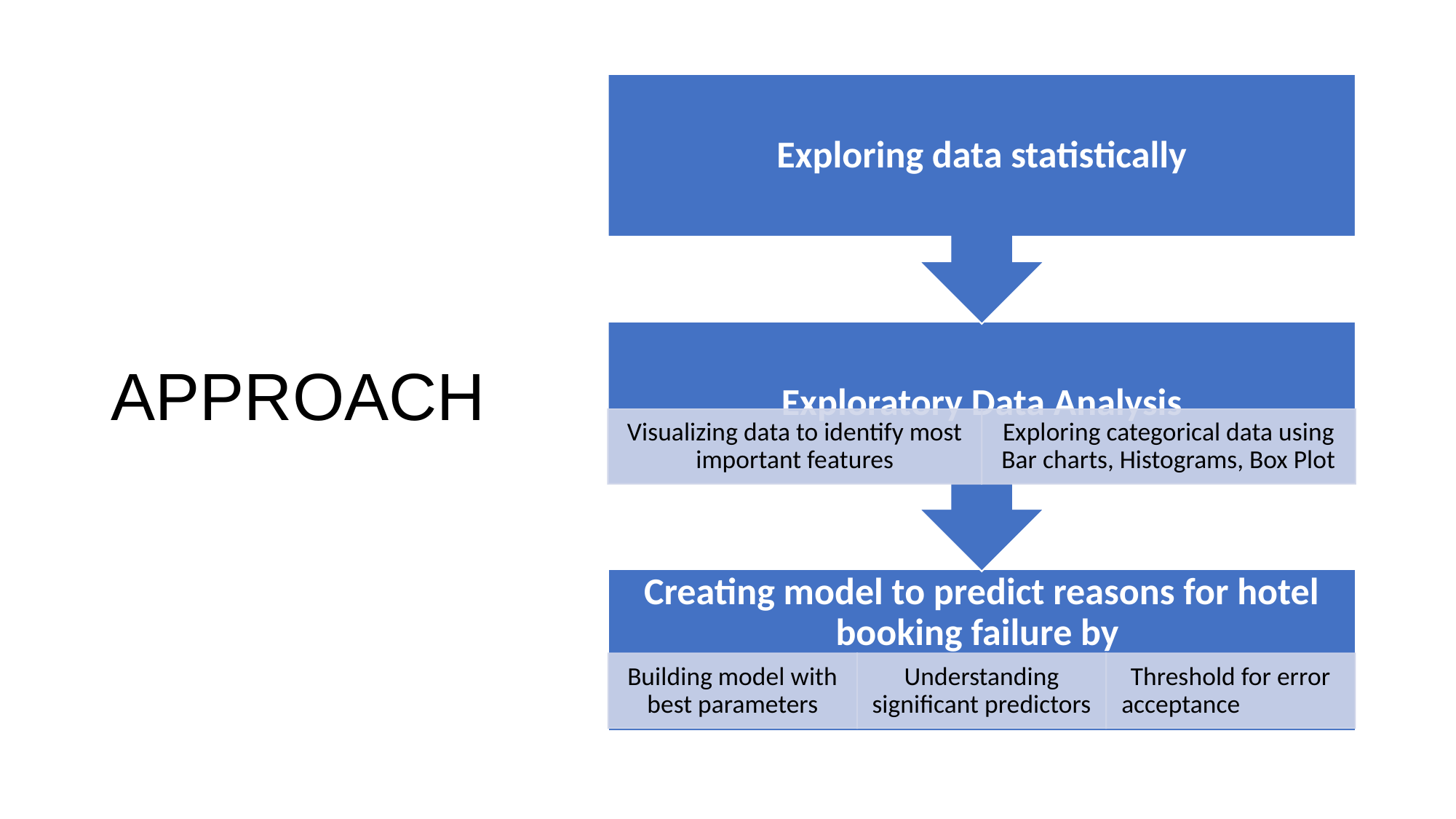

# APPROACH
Creating model to predict reasons for hotel booking failure by
Building model with best parameters
Understanding significant predictors
Threshold for error acceptance
Exploratory Data Analysis
Visualizing data to identify most important features
Exploring categorical data using Bar charts, Histograms, Box Plot
Exploring data statistically